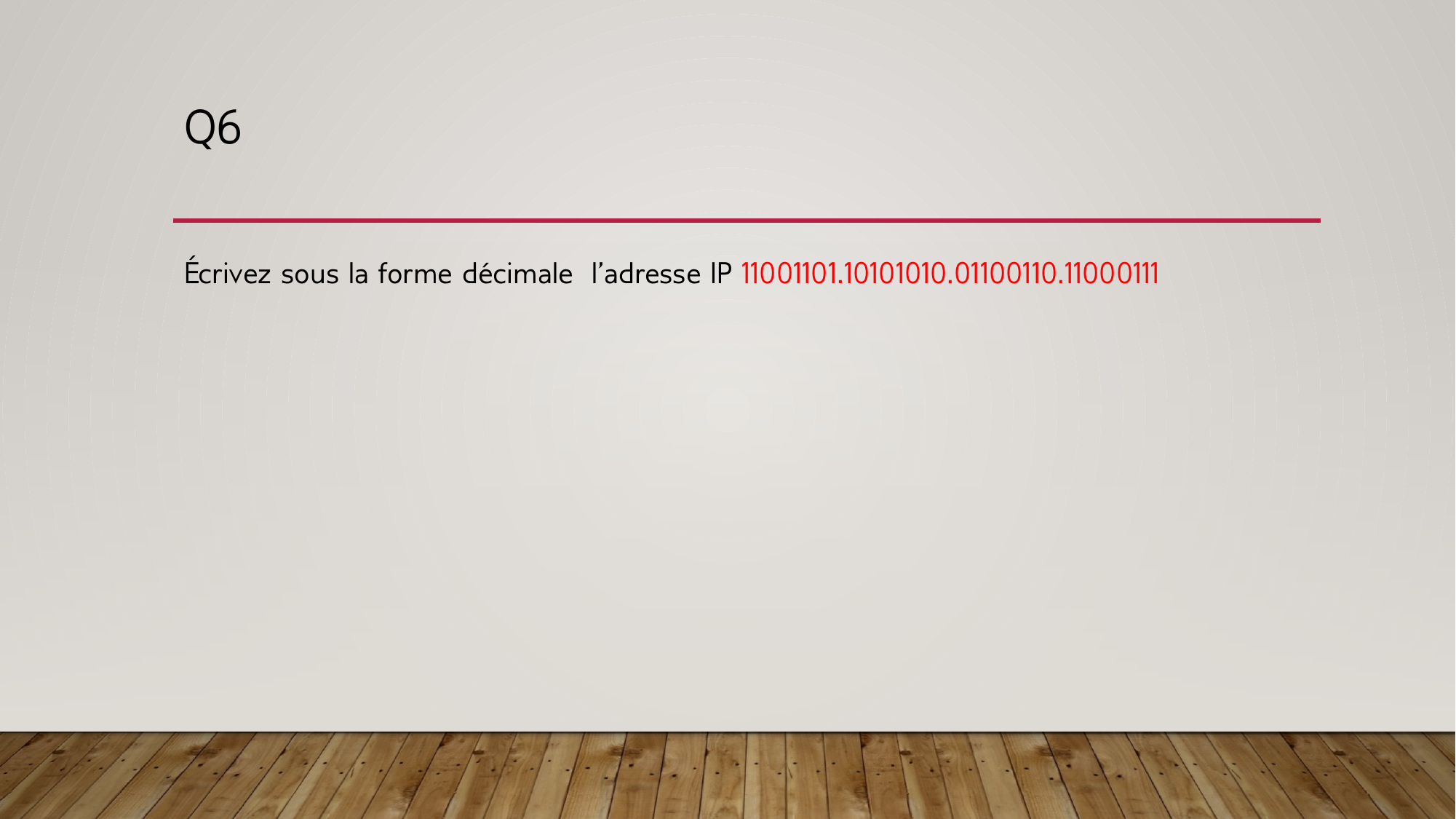

# Q6
Écrivez sous la forme décimale  l’adresse IP 11001101.10101010.01100110.11000111